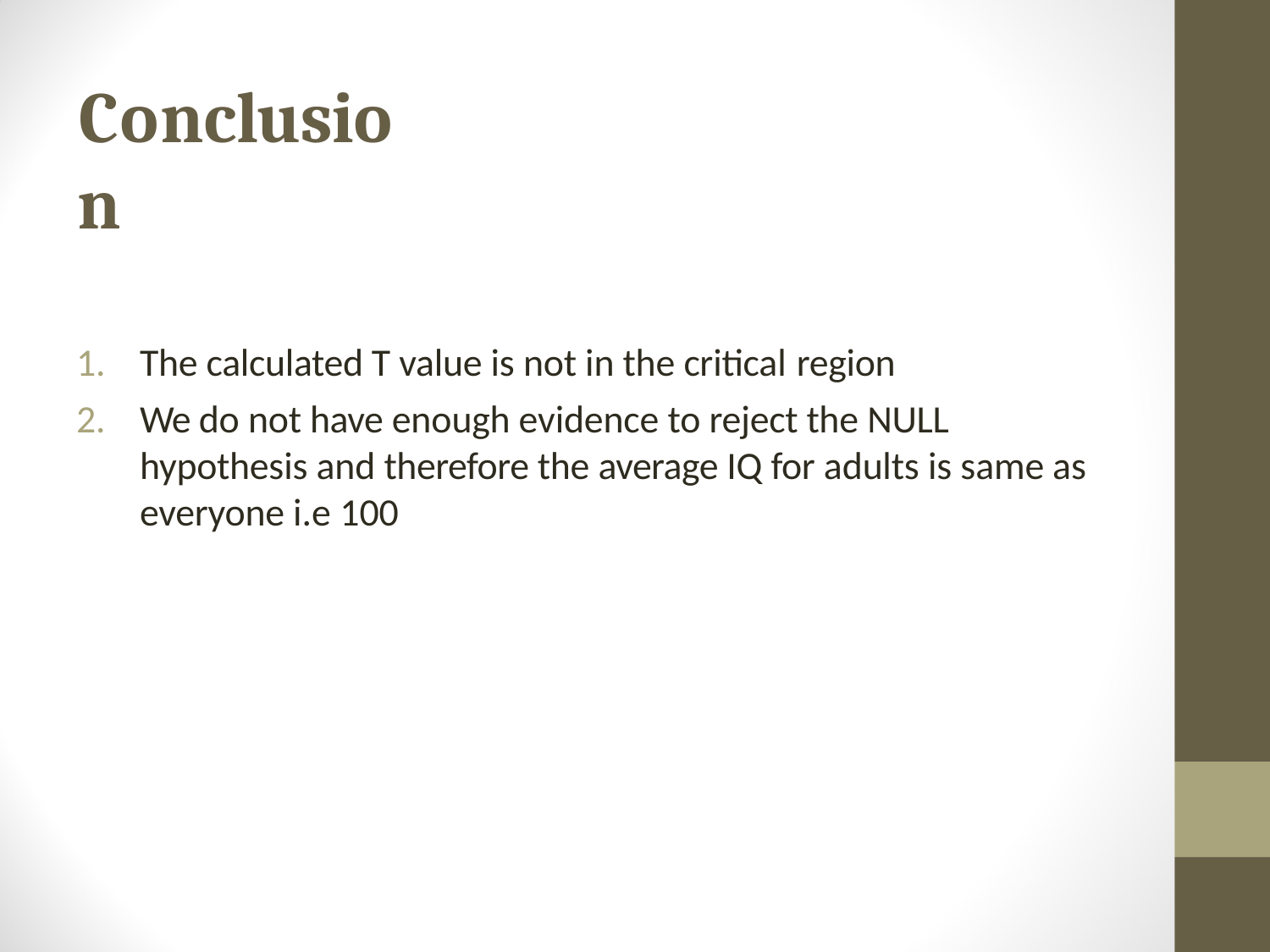

# Conclusion
The calculated T value is not in the critical region
We do not have enough evidence to reject the NULL  hypothesis and therefore the average IQ for adults is same as  everyone i.e 100